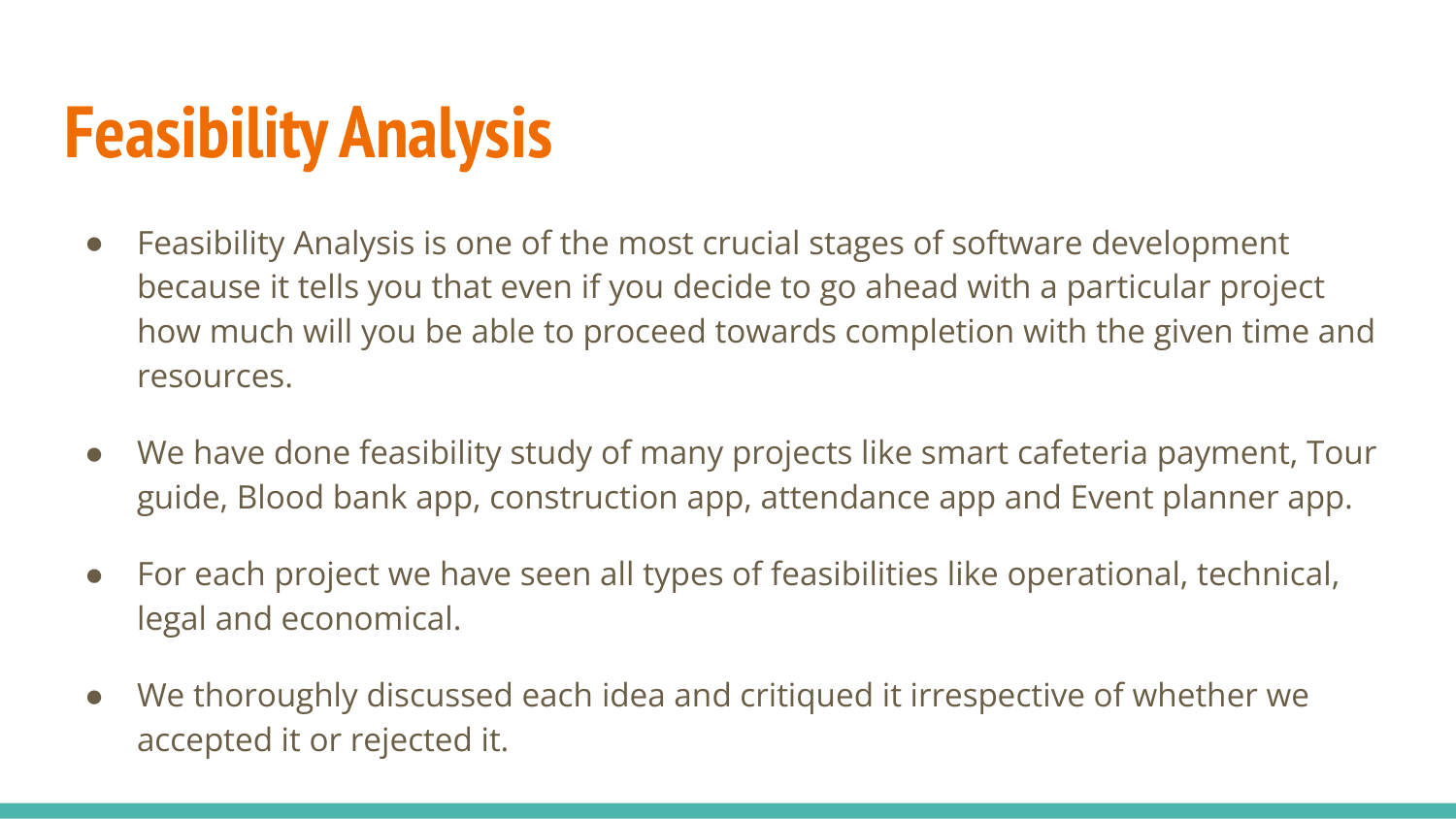

# Feasibility Analysis
Feasibility Analysis is one of the most crucial stages of software development because it tells you that even if you decide to go ahead with a particular project how much will you be able to proceed towards completion with the given time and resources.
We have done feasibility study of many projects like smart cafeteria payment, Tour guide, Blood bank app, construction app, attendance app and Event planner app.
For each project we have seen all types of feasibilities like operational, technical, legal and economical.
We thoroughly discussed each idea and critiqued it irrespective of whether we accepted it or rejected it.